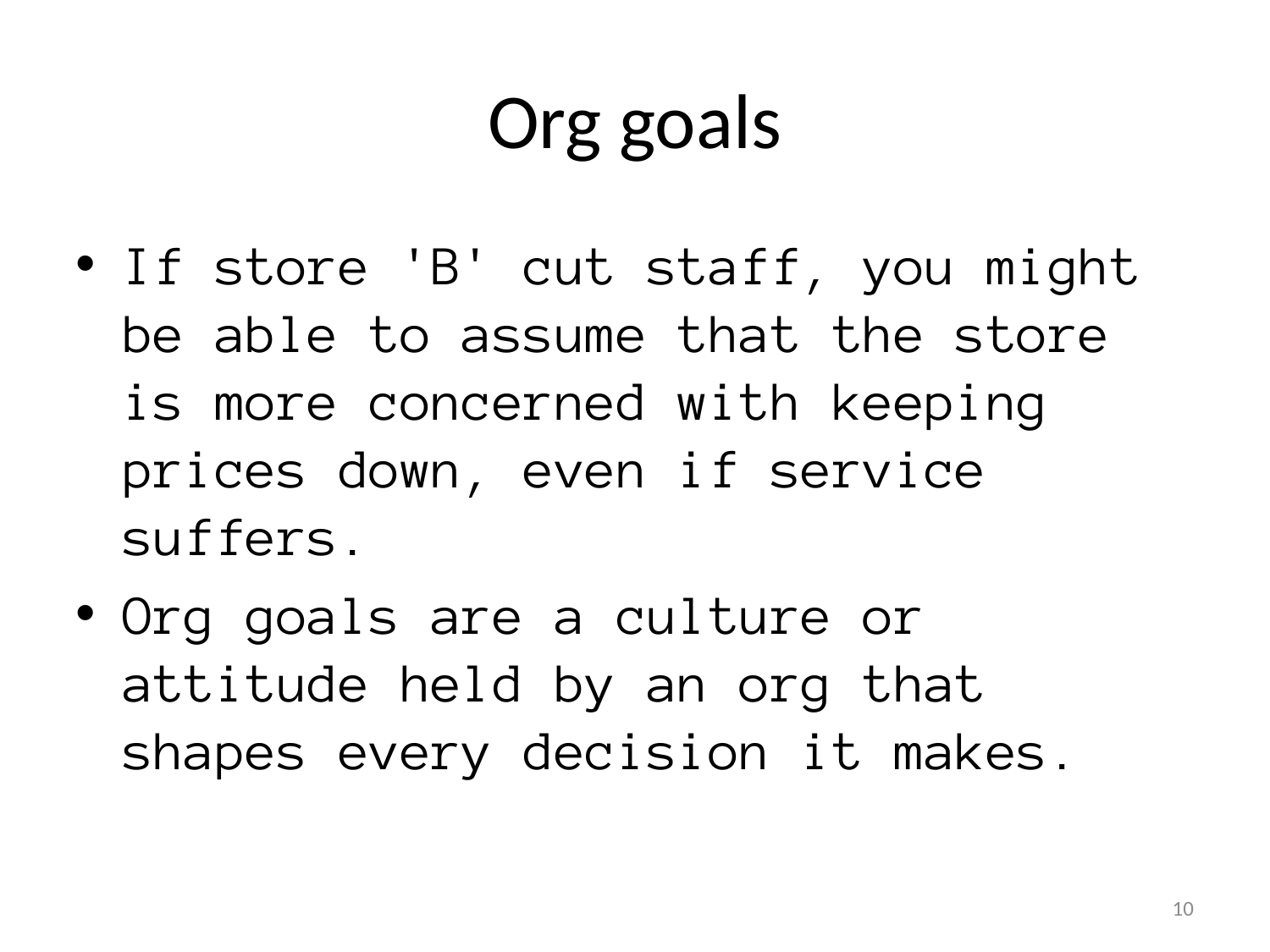

# Org goals
If store 'B' cut staff, you might be able to assume that the store is more concerned with keeping prices down, even if service suffers.
Org goals are a culture or attitude held by an org that shapes every decision it makes.

10